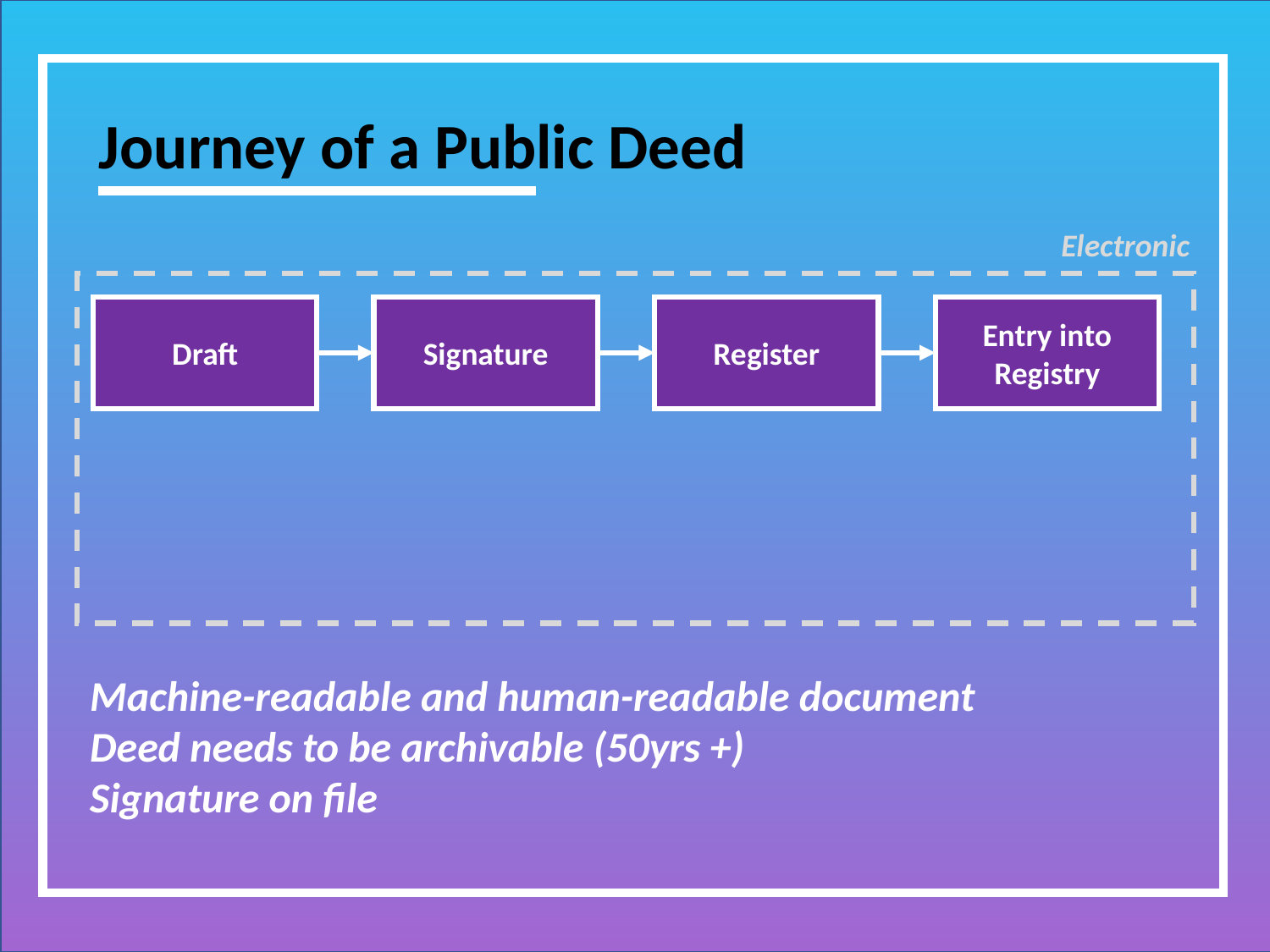

Journey of a Public Deed
Electronic

Draft
Signature
Register
Entry into Registry
Machine-readable and human-readable document
Deed needs to be archivable (50yrs +)
Signature on file